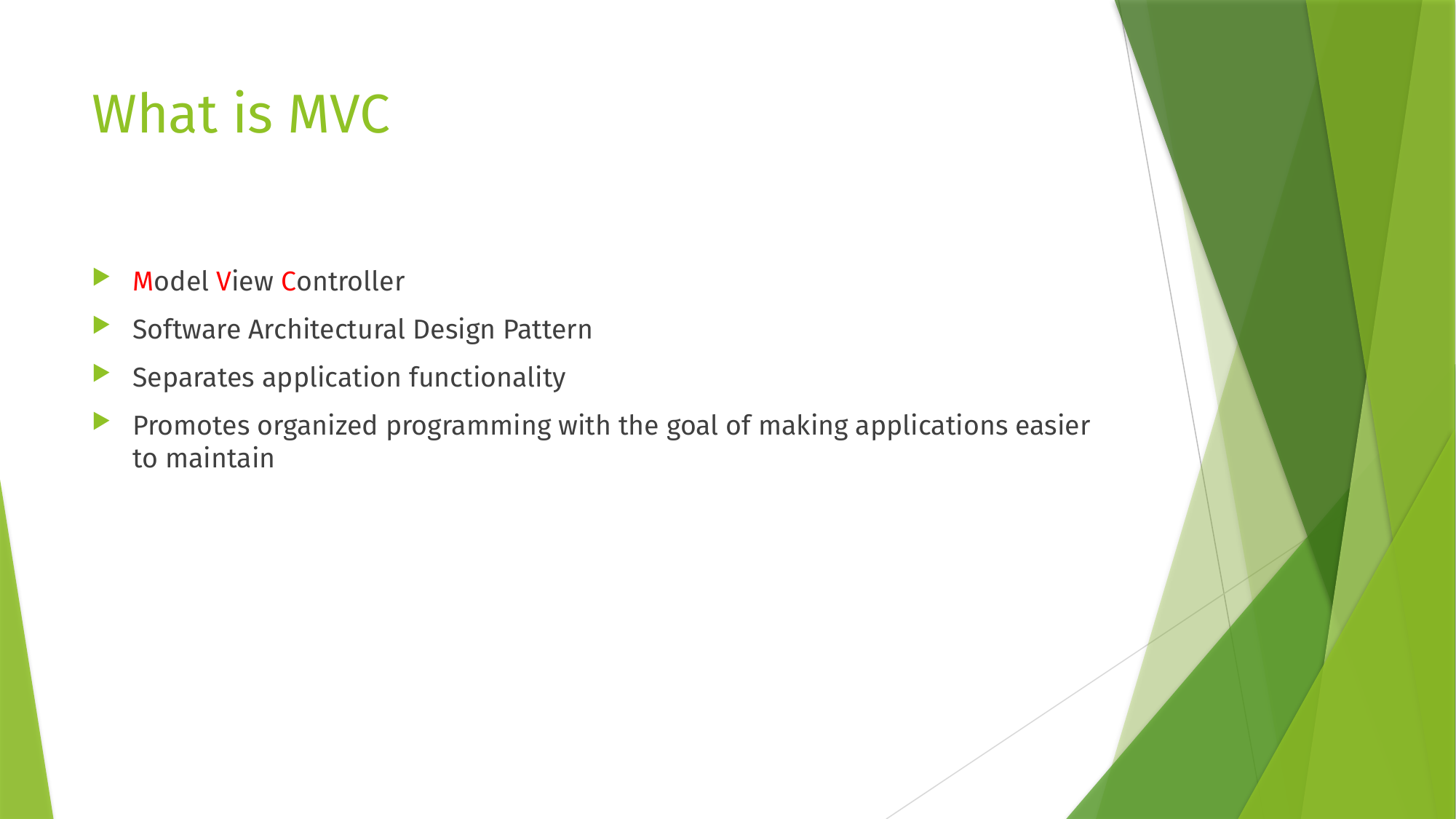

# What is MVC
Model View Controller
Software Architectural Design Pattern
Separates application functionality
Promotes organized programming with the goal of making applications easier to maintain